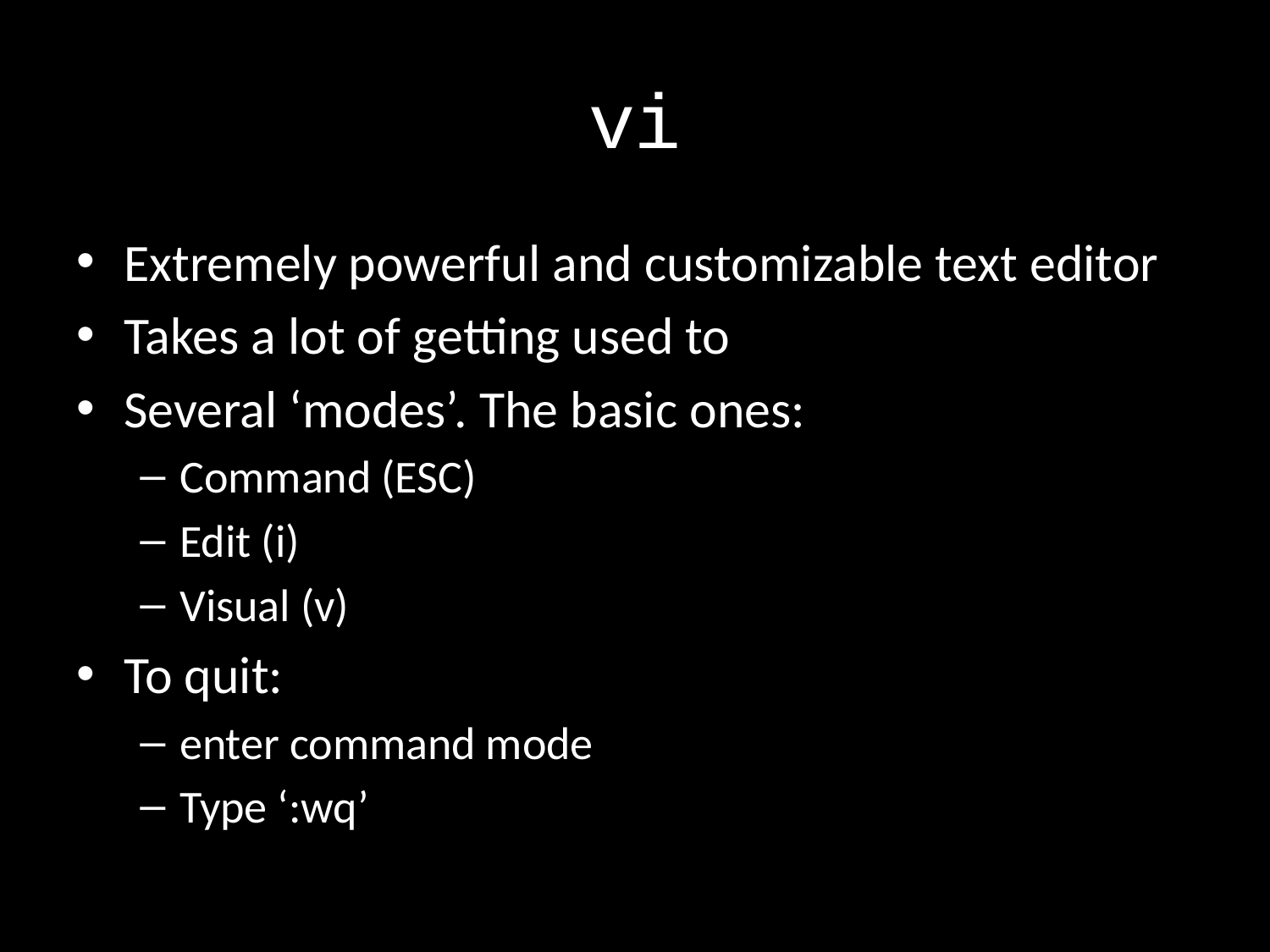

# vi
Extremely powerful and customizable text editor
Takes a lot of getting used to
Several ‘modes’. The basic ones:
Command (ESC)
Edit (i)
Visual (v)
To quit:
enter command mode
Type ‘:wq’